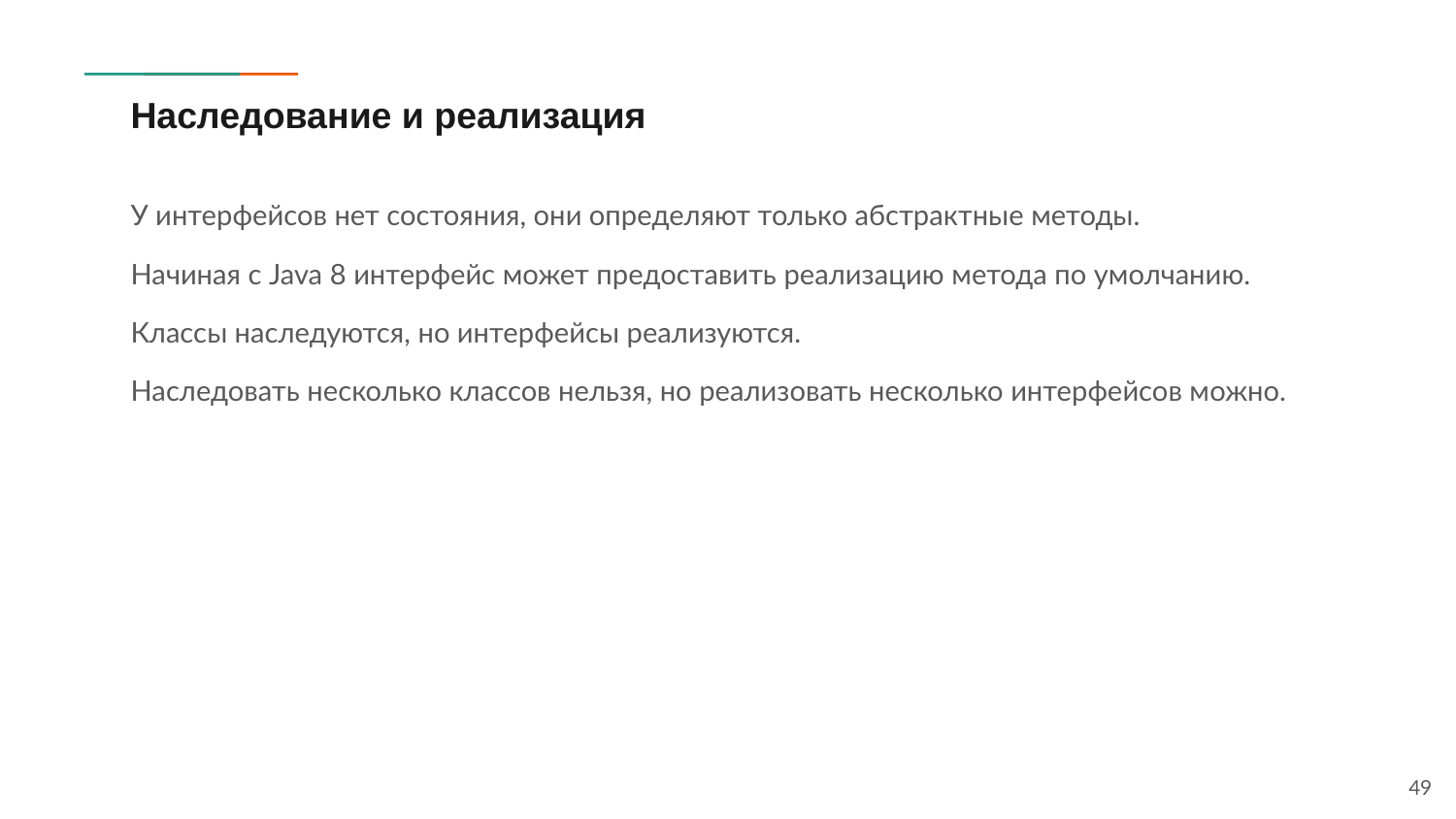

# Наследование и реализация
У интерфейсов нет состояния, они определяют только абстрактные методы.
Начиная с Java 8 интерфейс может предоставить реализацию метода по умолчанию.
Классы наследуются, но интерфейсы реализуются.
Наследовать несколько классов нельзя, но реализовать несколько интерфейсов можно.
49